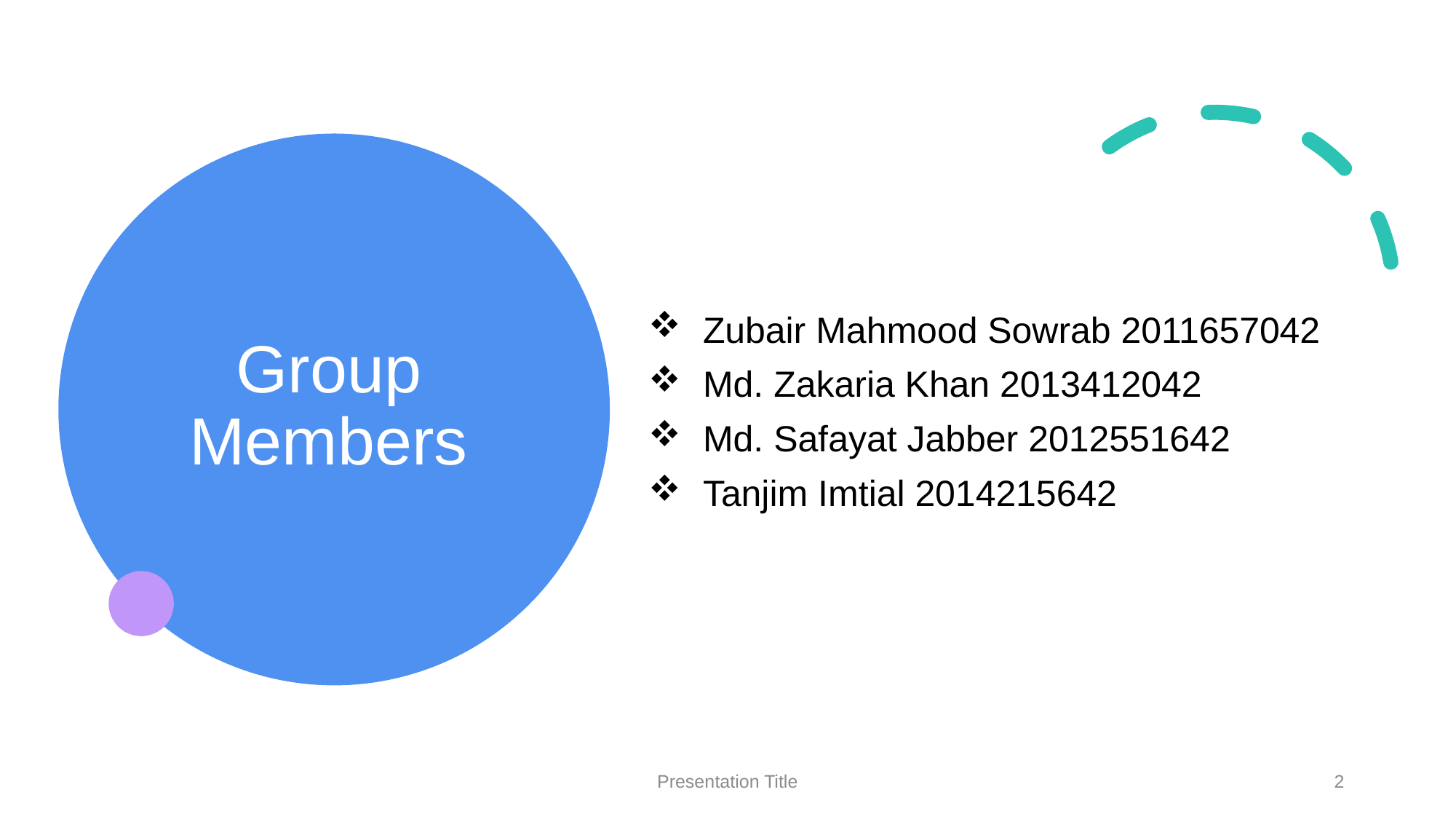

Zubair Mahmood Sowrab 2011657042
Md. Zakaria Khan 2013412042
Md. Safayat Jabber 2012551642
Tanjim Imtial 2014215642

# Group Members
Presentation Title
2